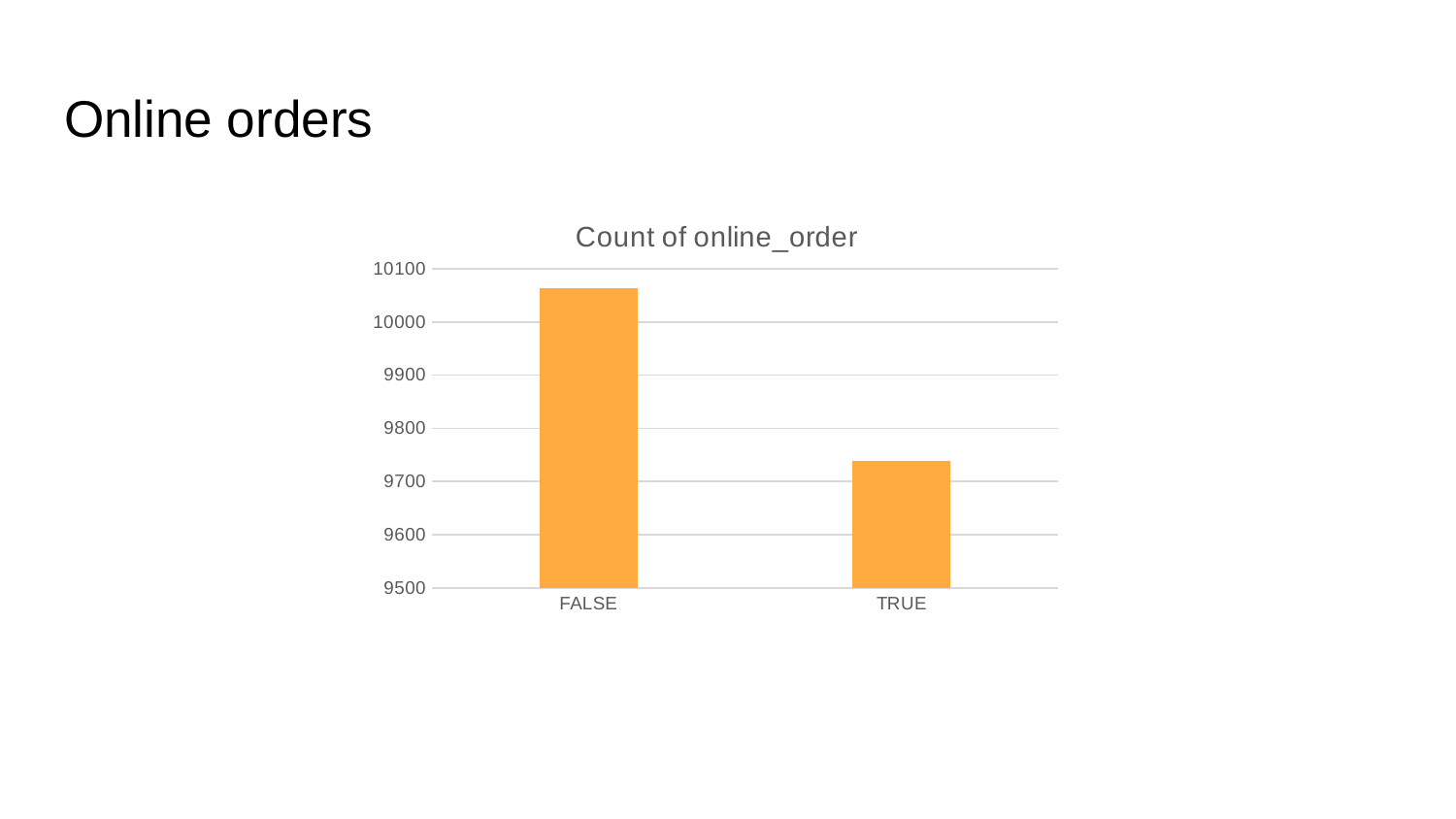

# Online orders

### Chart: Count of online_order

| Category |  |
|---|---|
| FALSE | 10064.0 |
| TRUE | 9739.0 |